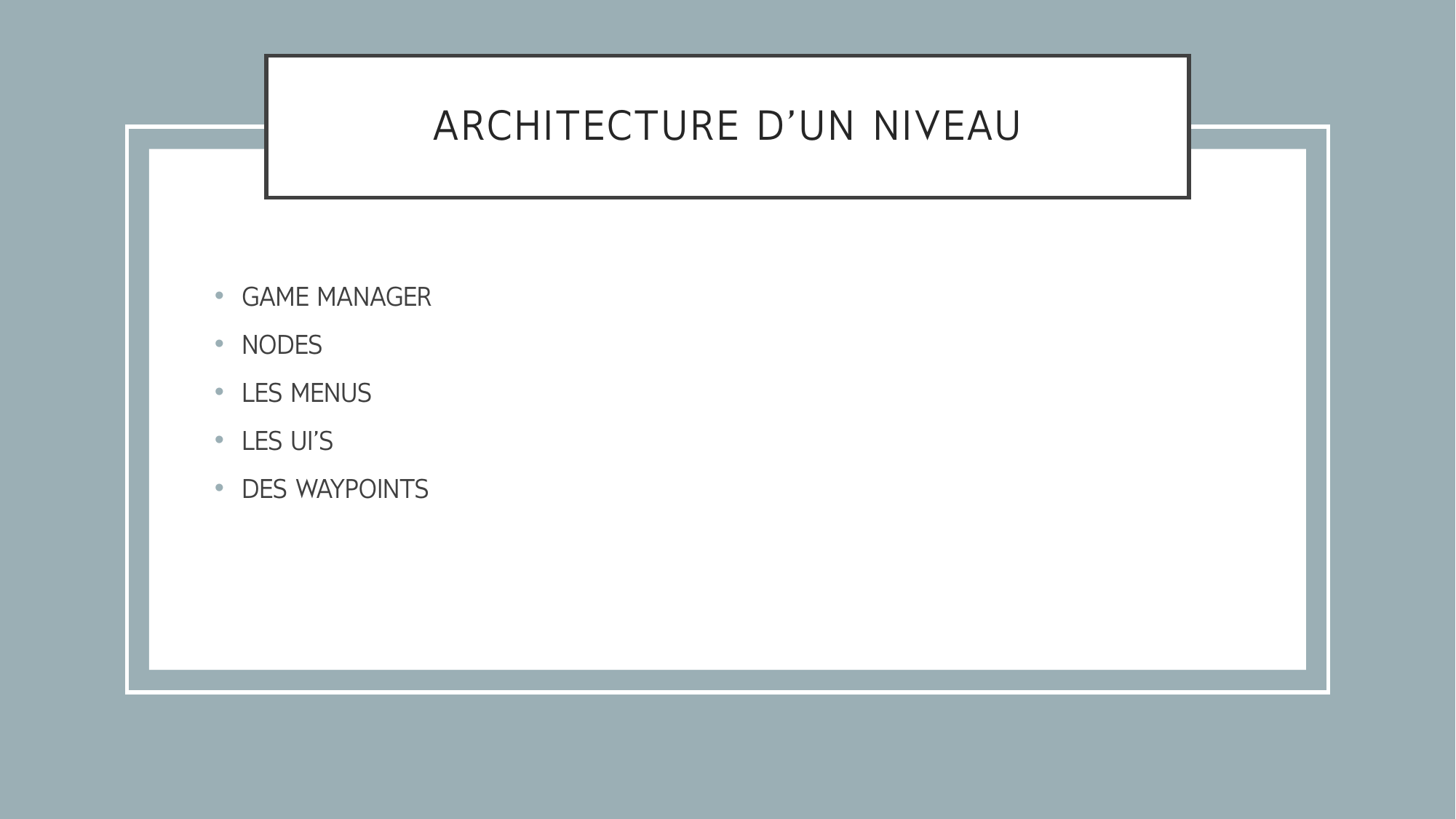

# ARCHITECTURE D’UN NIVEAU

GAME MANAGER
NODES
LES MENUS
LES UI’S
DES WAYPOINTS